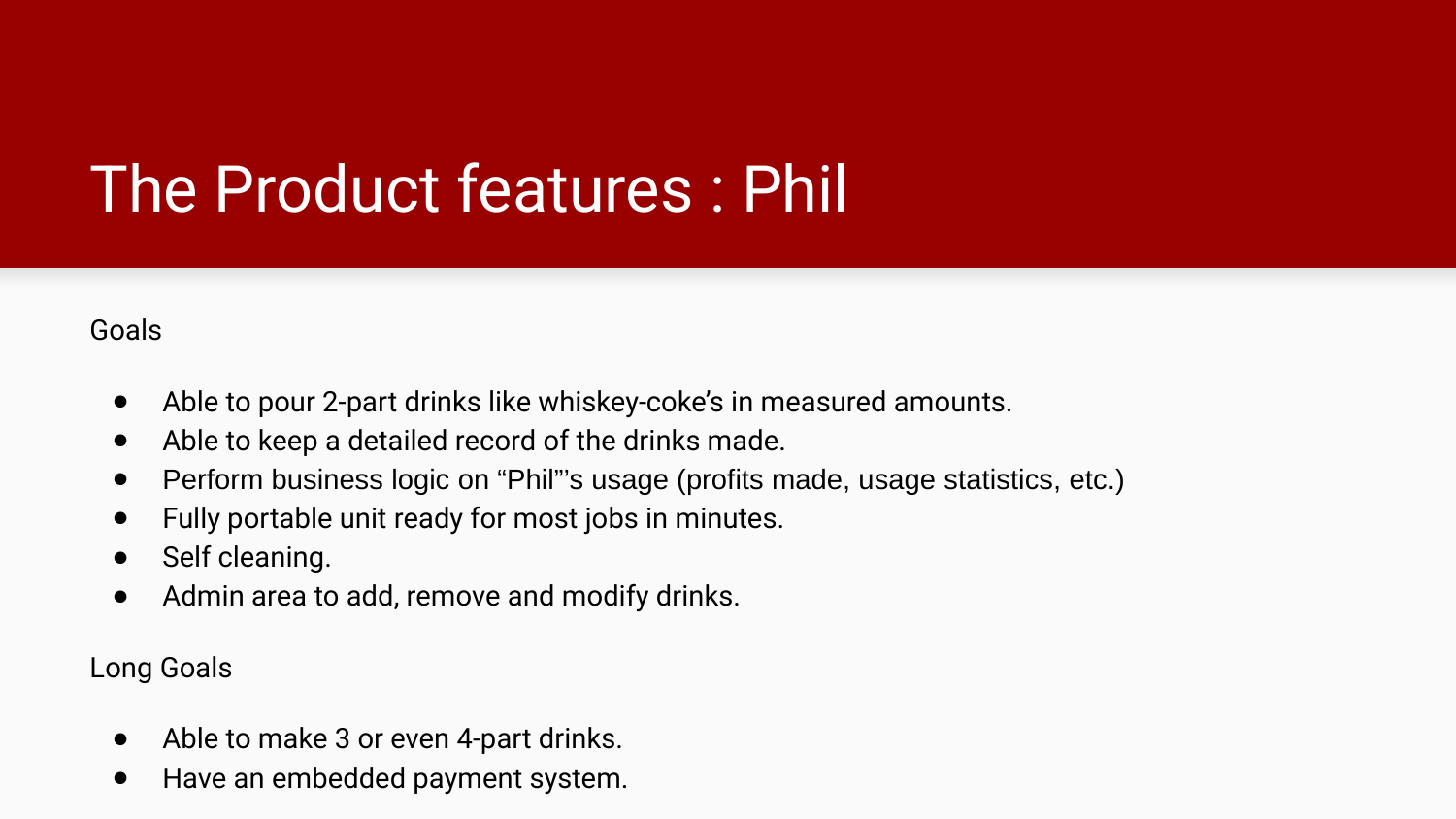

# The Product features : Phil
Goals
Able to pour 2-part drinks like whiskey-coke’s in measured amounts.
Able to keep a detailed record of the drinks made.
Perform business logic on “Phil”’s usage (profits made, usage statistics, etc.)
Fully portable unit ready for most jobs in minutes.
Self cleaning.
Admin area to add, remove and modify drinks.
Long Goals
Able to make 3 or even 4-part drinks.
Have an embedded payment system.